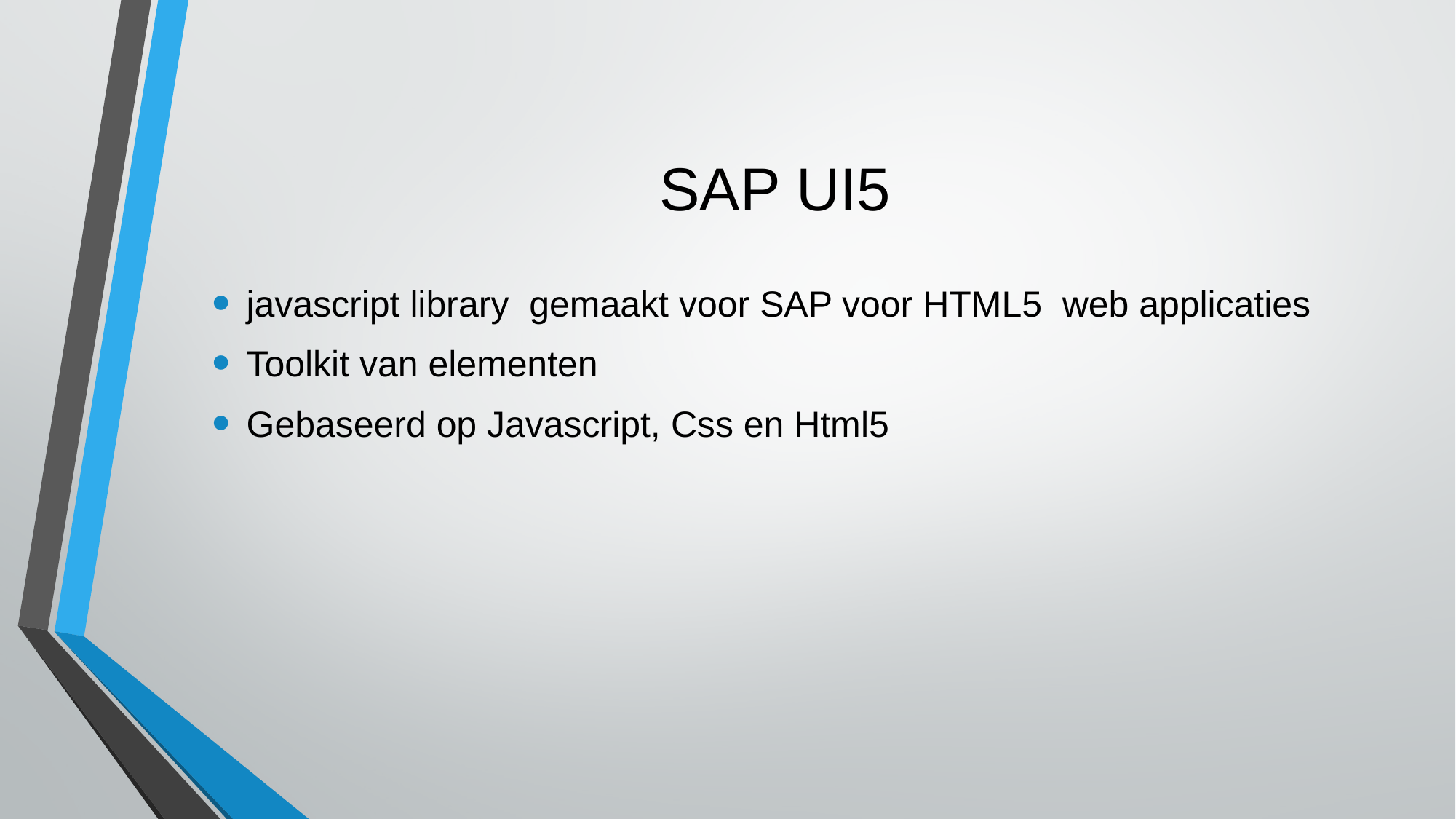

# SAP UI5
javascript library  gemaakt voor SAP voor HTML5  web applicaties
Toolkit van elementen
Gebaseerd op Javascript, Css en Html5